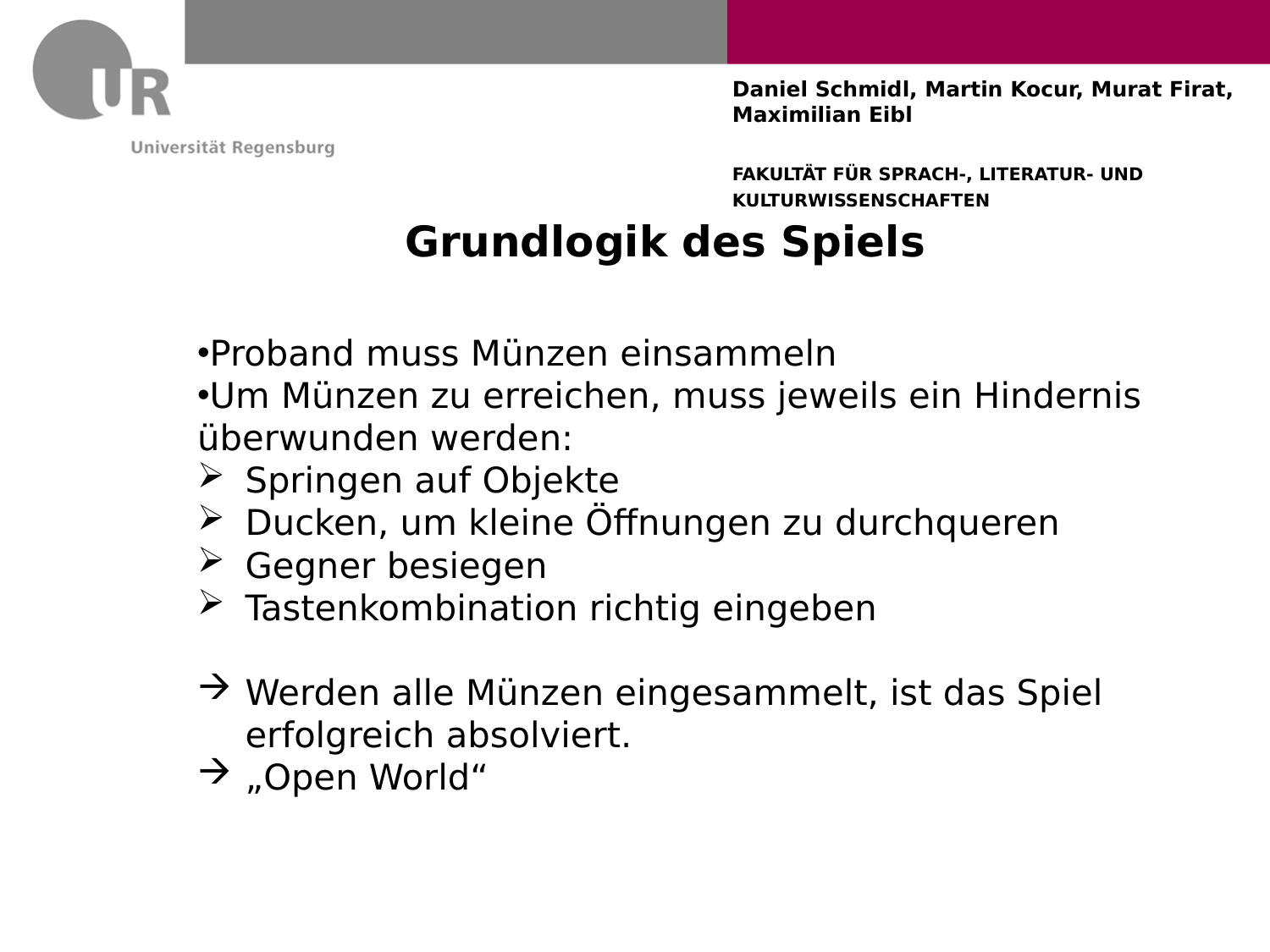

# Grundlogik des Spiels
Proband muss Münzen einsammeln
Um Münzen zu erreichen, muss jeweils ein Hindernis überwunden werden:
Springen auf Objekte
Ducken, um kleine Öffnungen zu durchqueren
Gegner besiegen
Tastenkombination richtig eingeben

Werden alle Münzen eingesammelt, ist das Spiel erfolgreich absolviert.
„Open World“